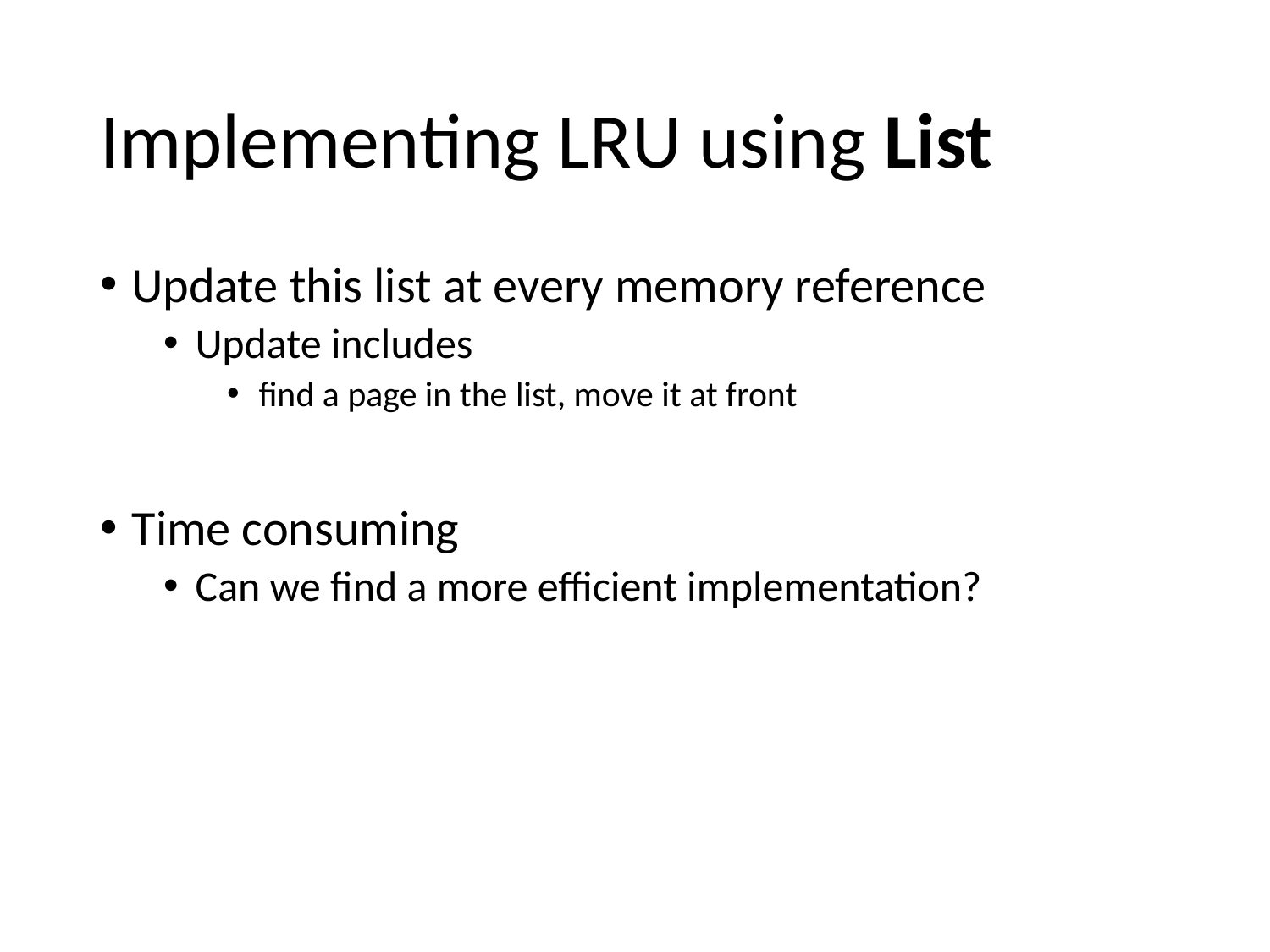

# Implementing LRU using List
Update this list at every memory reference
Update includes
find a page in the list, move it at front

Time consuming
Can we find a more efficient implementation?